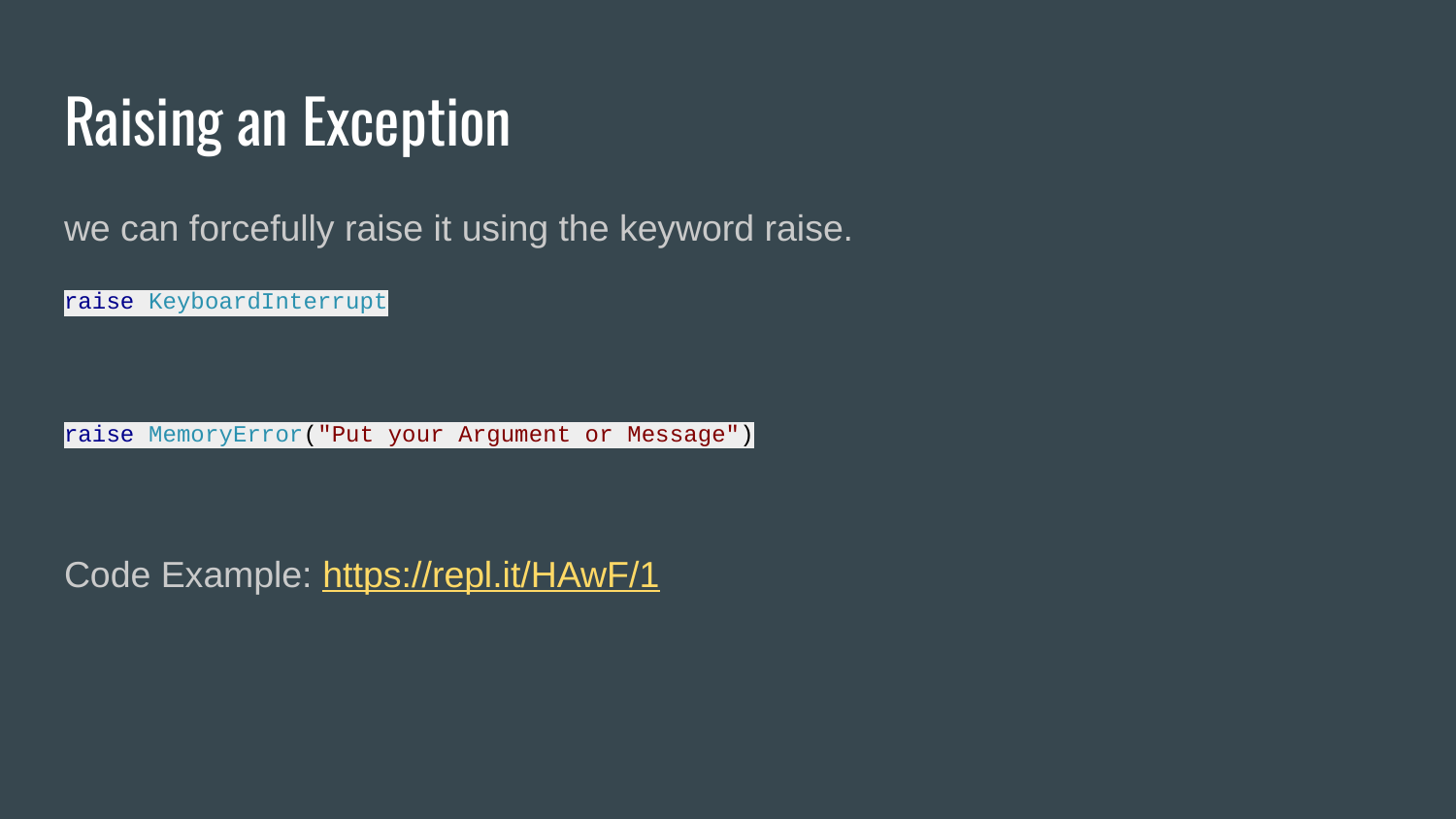

# Raising an Exception
we can forcefully raise it using the keyword raise.
raise KeyboardInterrupt

raise MemoryError("Put your Argument or Message")

Code Example: https://repl.it/HAwF/1